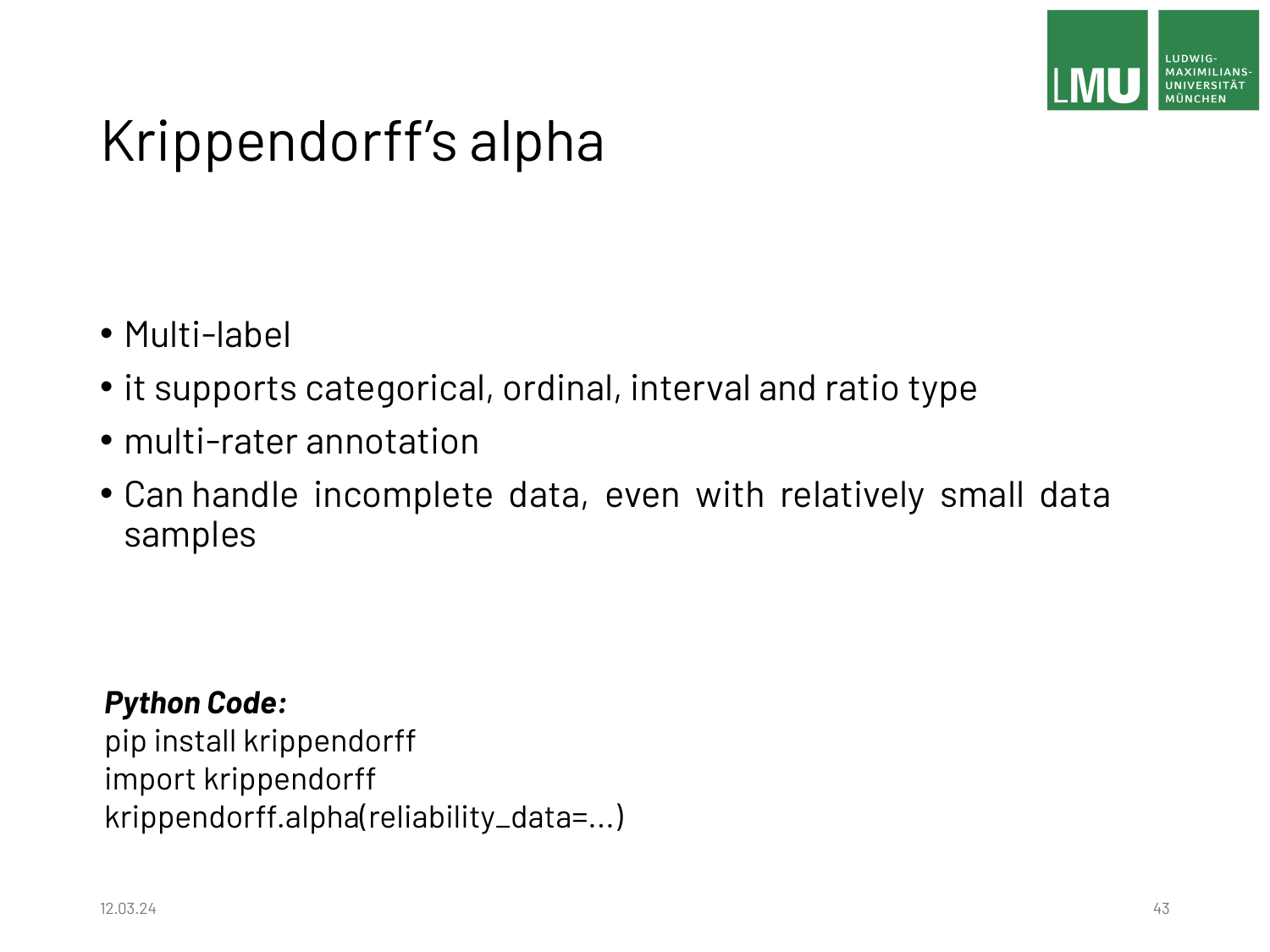

# Krippendorff’s alpha
Multi-label
it supports categorical, ordinal, interval and ratio type
multi-rater annotation
Can handle  incomplete  data,  even  with  relatively  small  data  samples

Python Code:
pip install krippendorff
import krippendorff
krippendorff.alpha(reliability_data=...)
12.03.24
43